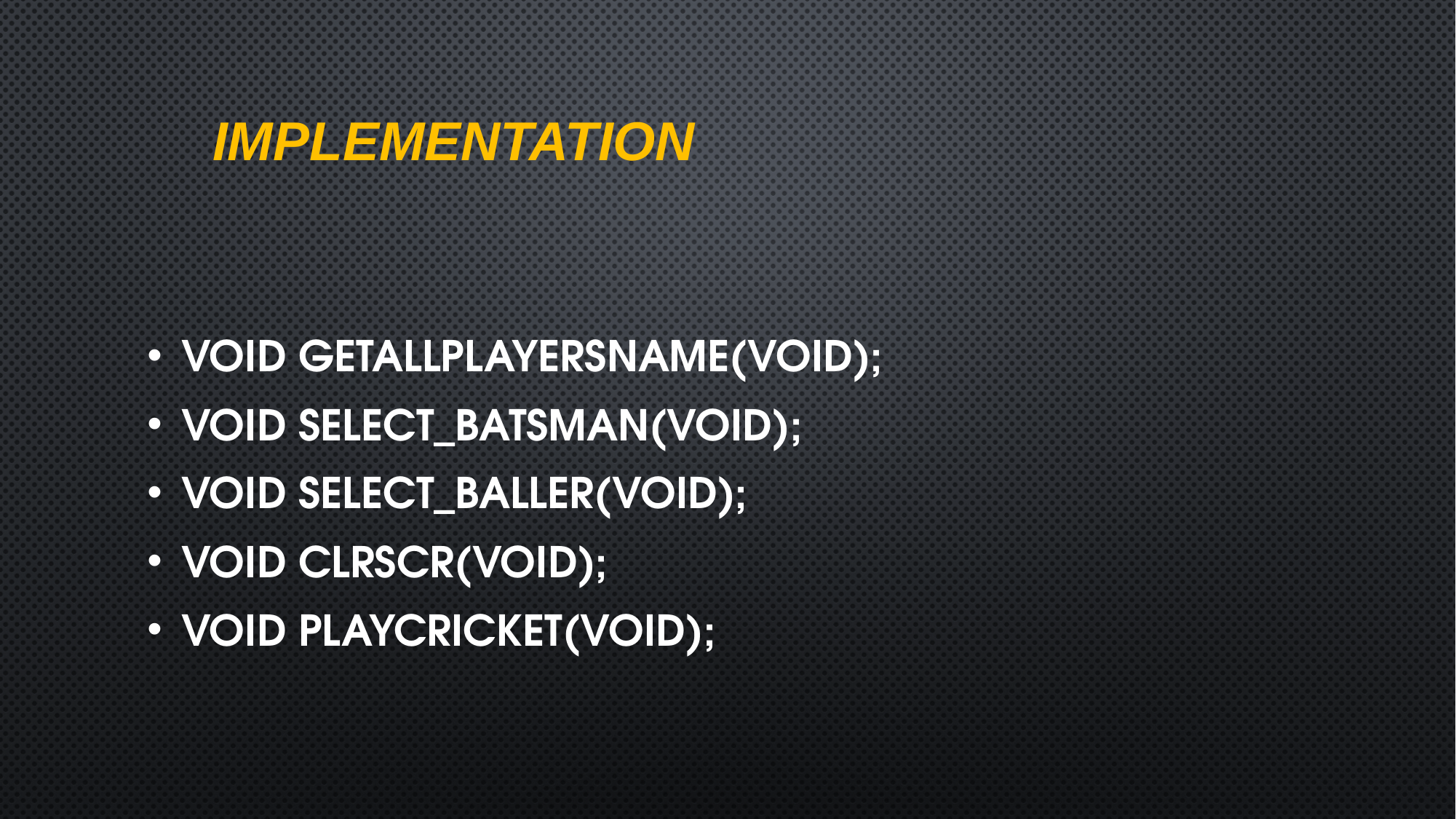

# Implementation
void getAllPlayersName(void);
void select_batsman(void);
void select_baller(void);
void clrscr(void);
void playCricket(void);